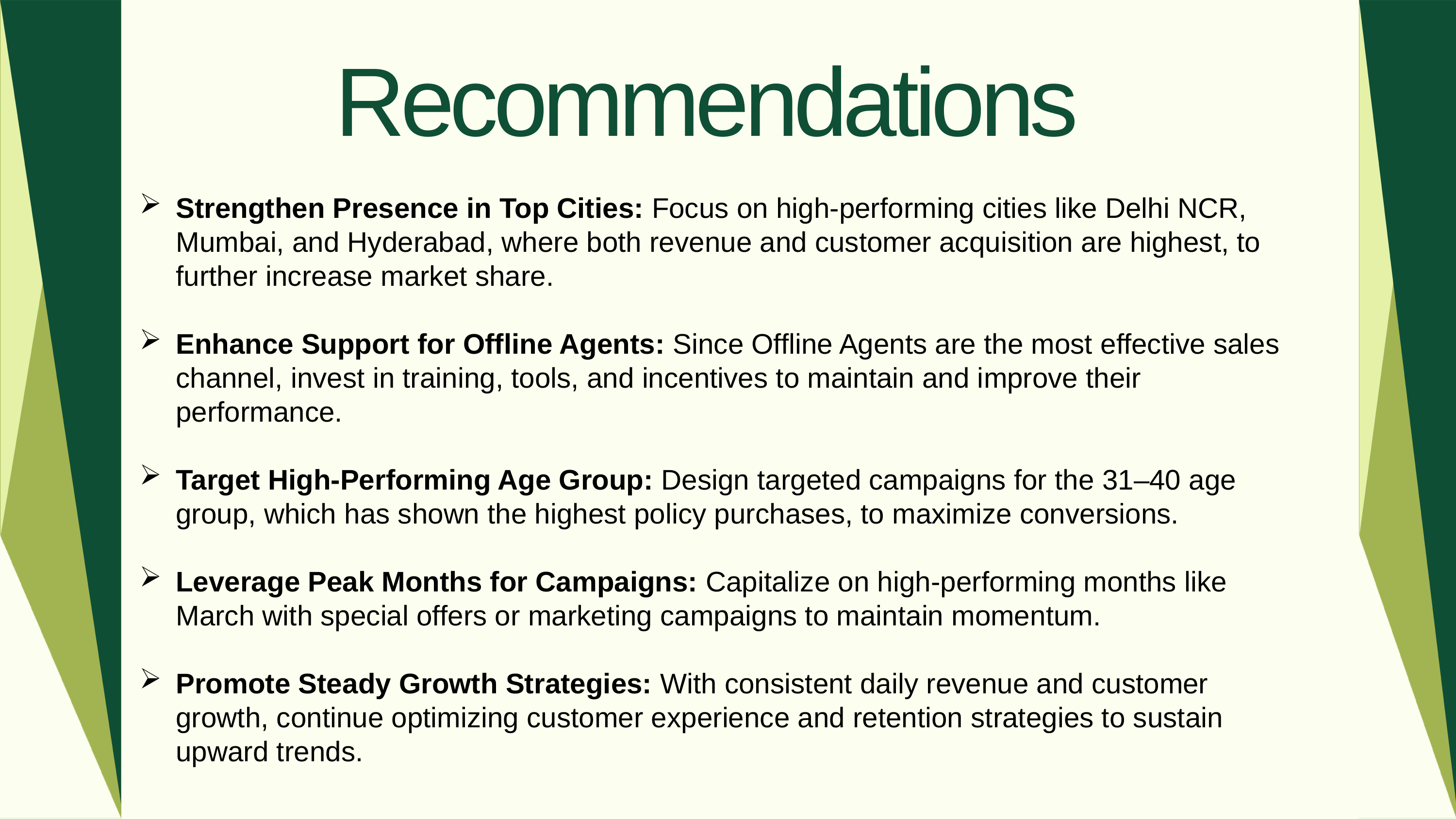

Recommendations
Strengthen Presence in Top Cities: Focus on high-performing cities like Delhi NCR, Mumbai, and Hyderabad, where both revenue and customer acquisition are highest, to further increase market share.

Enhance Support for Offline Agents: Since Offline Agents are the most effective sales channel, invest in training, tools, and incentives to maintain and improve their performance.

Target High-Performing Age Group: Design targeted campaigns for the 31–40 age group, which has shown the highest policy purchases, to maximize conversions.

Leverage Peak Months for Campaigns: Capitalize on high-performing months like March with special offers or marketing campaigns to maintain momentum.

Promote Steady Growth Strategies: With consistent daily revenue and customer growth, continue optimizing customer experience and retention strategies to sustain upward trends.